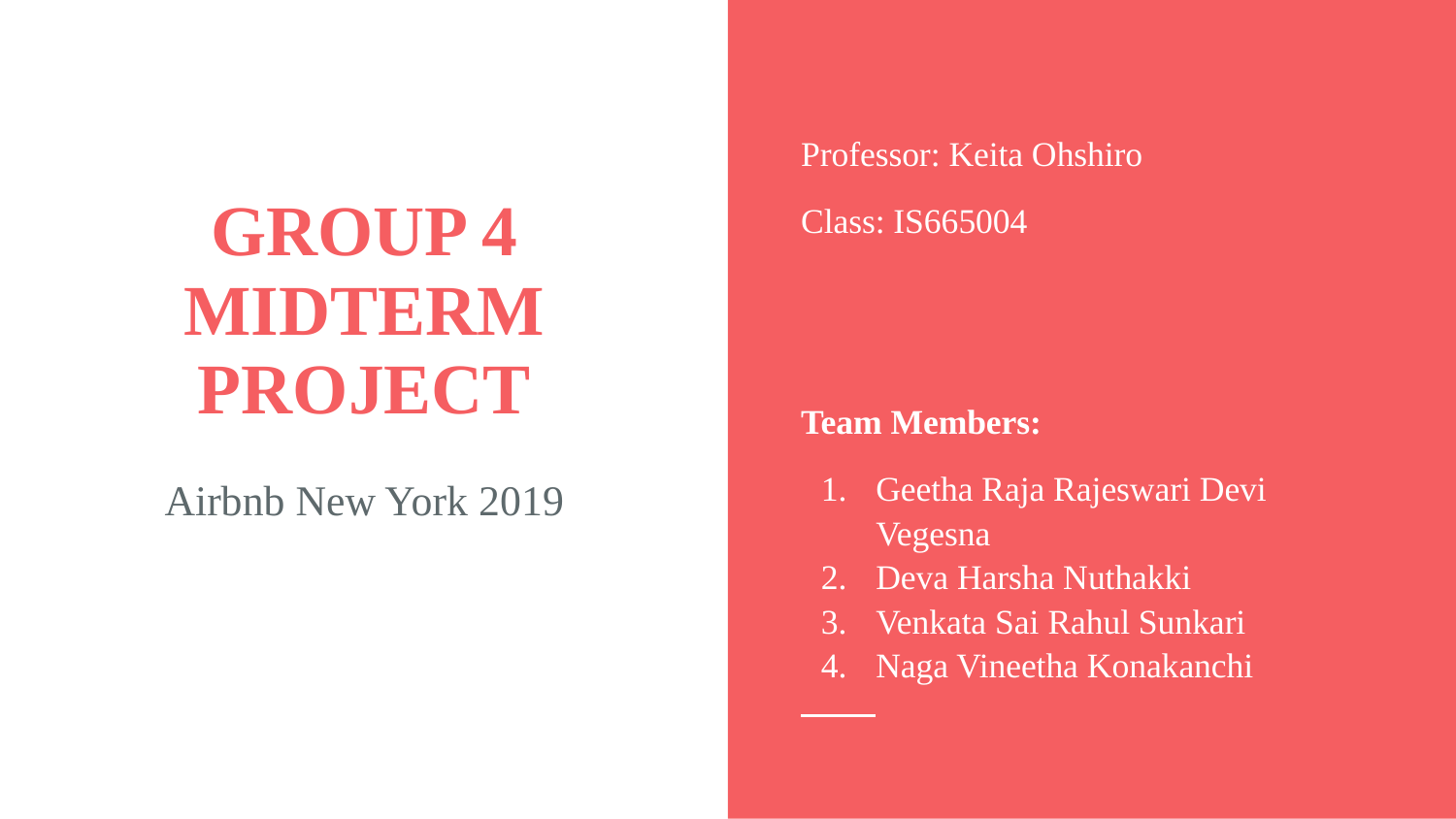

Professor: Keita Ohshiro
Class: IS665004

Team Members:
Geetha Raja Rajeswari Devi Vegesna
Deva Harsha Nuthakki
Venkata Sai Rahul Sunkari
Naga Vineetha Konakanchi

# GROUP 4 MIDTERM PROJECT
Airbnb New York 2019